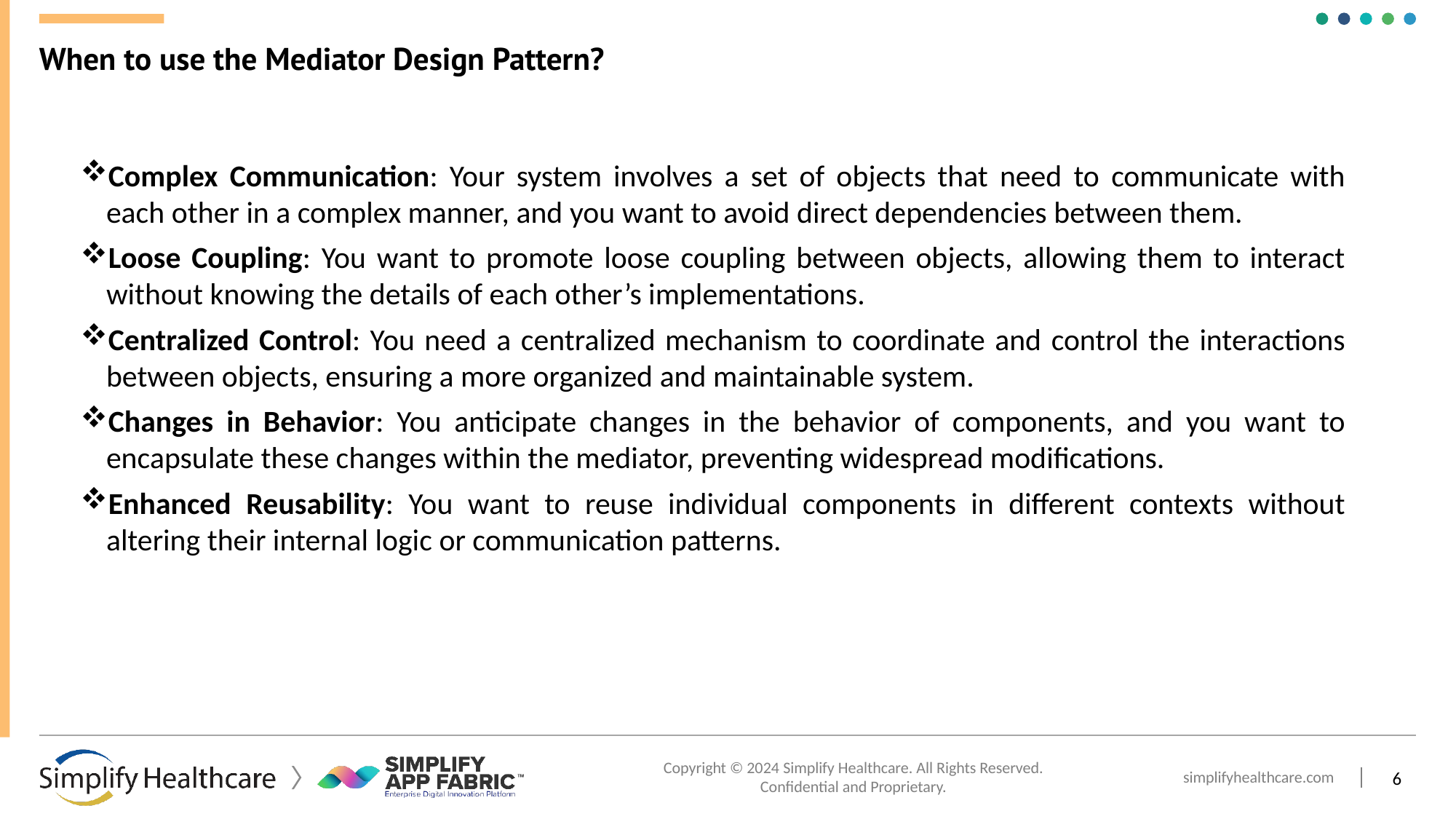

# When to use the Mediator Design Pattern?
Complex Communication: Your system involves a set of objects that need to communicate with each other in a complex manner, and you want to avoid direct dependencies between them.
Loose Coupling: You want to promote loose coupling between objects, allowing them to interact without knowing the details of each other’s implementations.
Centralized Control: You need a centralized mechanism to coordinate and control the interactions between objects, ensuring a more organized and maintainable system.
Changes in Behavior: You anticipate changes in the behavior of components, and you want to encapsulate these changes within the mediator, preventing widespread modifications.
Enhanced Reusability: You want to reuse individual components in different contexts without altering their internal logic or communication patterns.